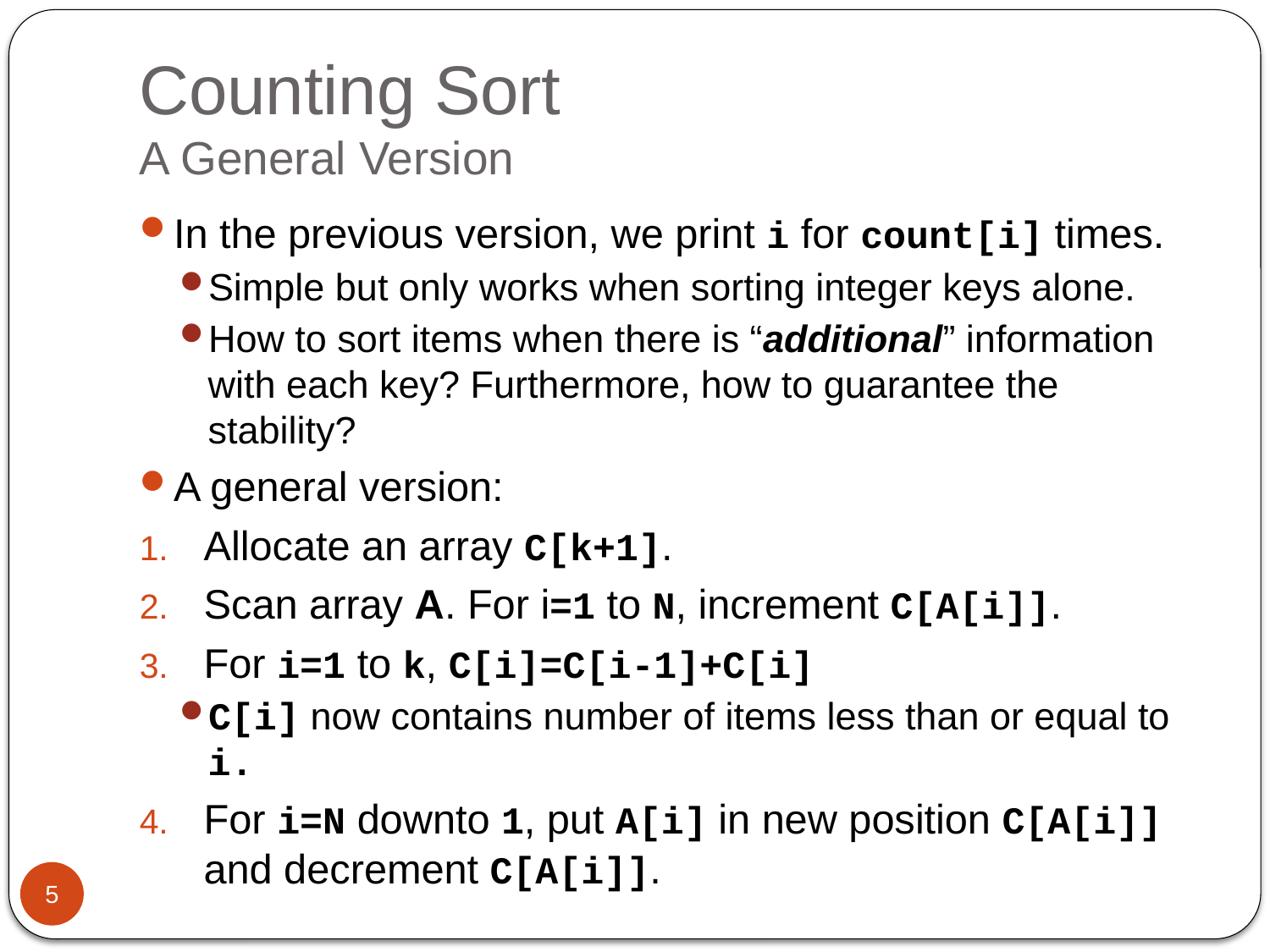

# Counting Sort A General Version
In the previous version, we print i for count[i] times.
Simple but only works when sorting integer keys alone.
How to sort items when there is “additional” information with each key? Furthermore, how to guarantee the stability?
A general version:
Allocate an array C[k+1].
Scan array A. For i=1 to N, increment C[A[i]].
For i=1 to k, C[i]=C[i-1]+C[i]
C[i] now contains number of items less than or equal to i.
For i=N downto 1, put A[i] in new position C[A[i]] and decrement C[A[i]].

5